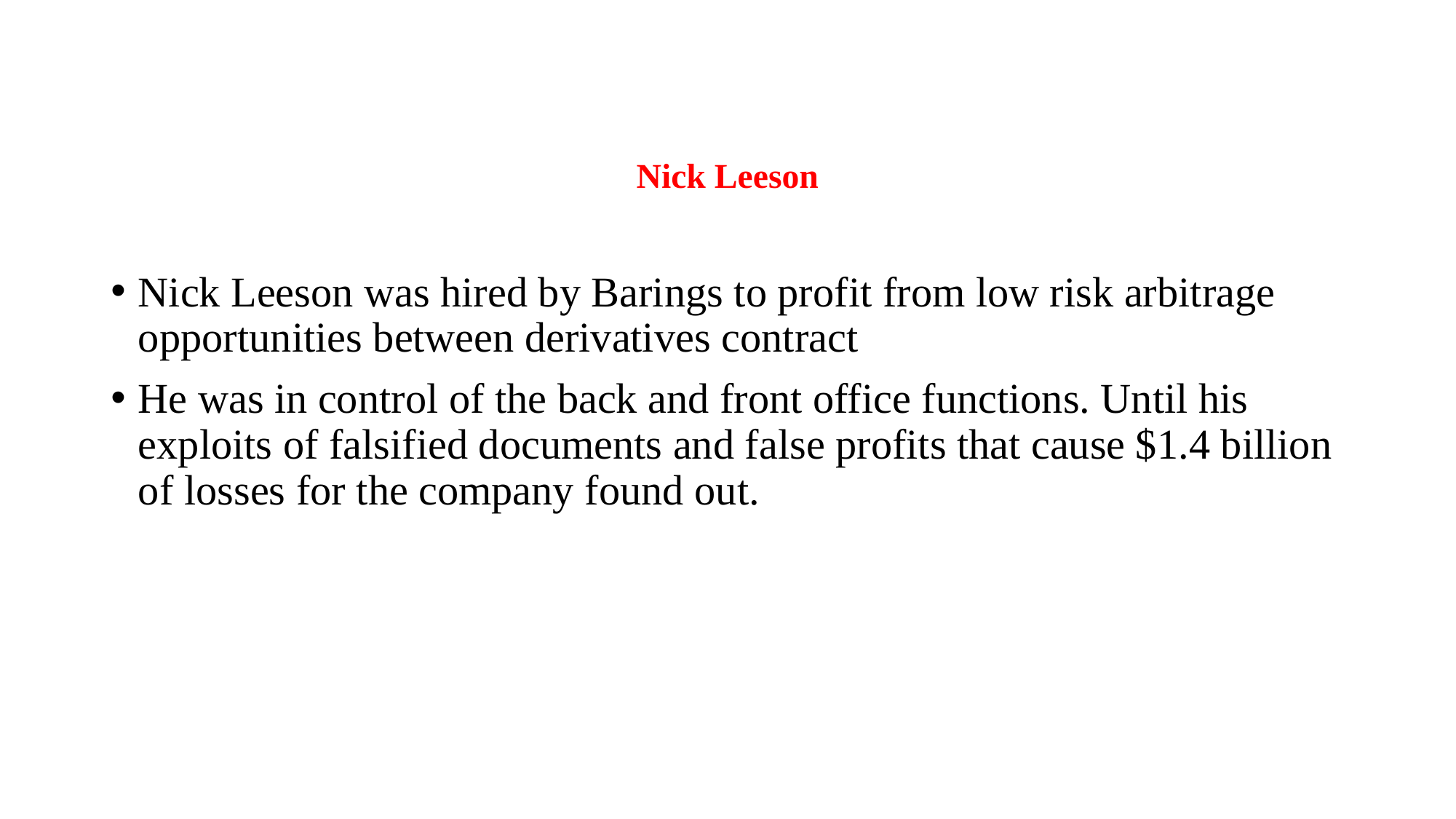

# Nick Leeson
Nick Leeson was hired by Barings to profit from low risk arbitrage opportunities between derivatives contract
He was in control of the back and front office functions. Until his exploits of falsified documents and false profits that cause $1.4 billion of losses for the company found out.